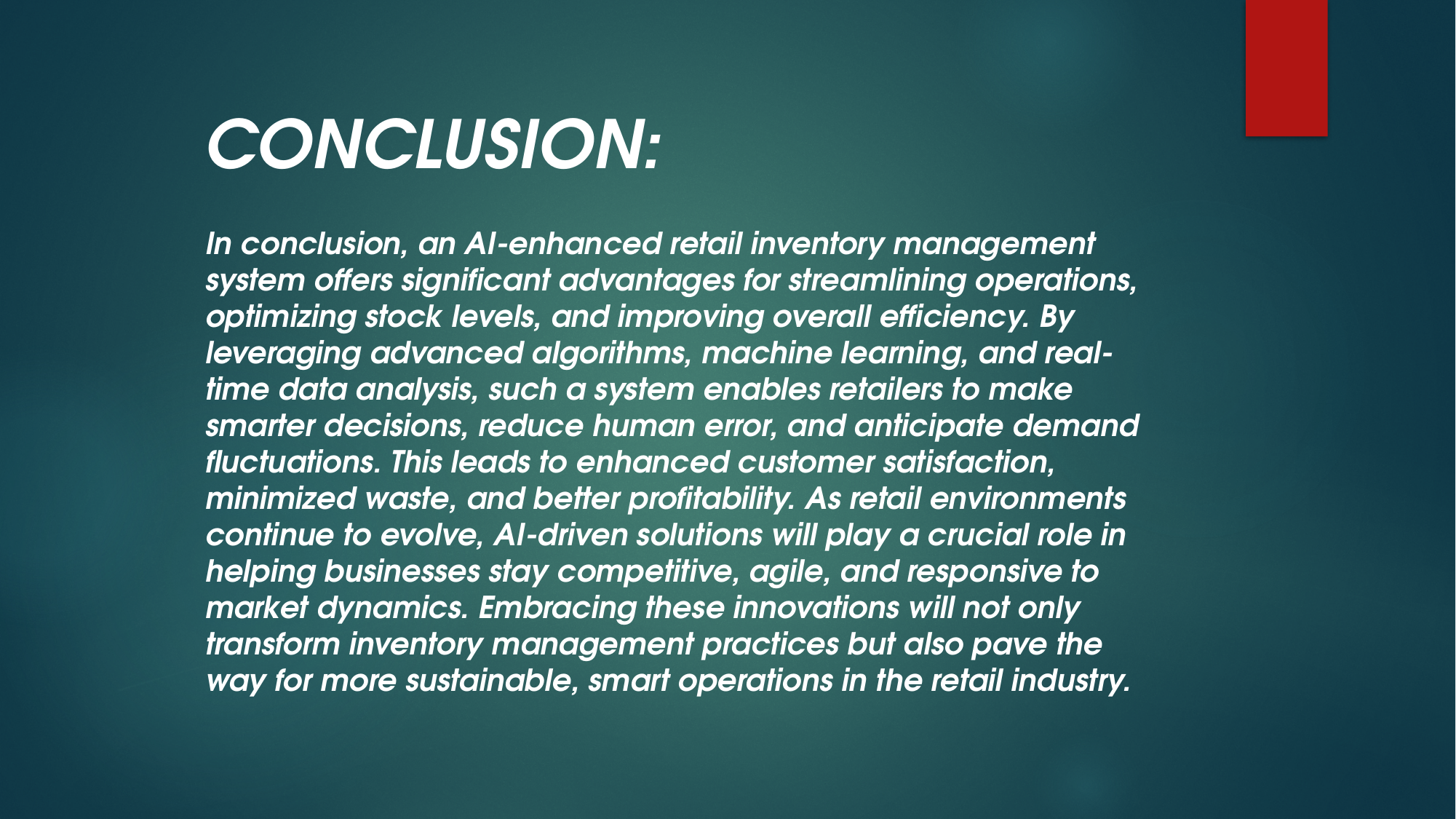

CONCLUSION:
In conclusion, an AI-enhanced retail inventory management system offers significant advantages for streamlining operations, optimizing stock levels, and improving overall efficiency. By leveraging advanced algorithms, machine learning, and real-time data analysis, such a system enables retailers to make smarter decisions, reduce human error, and anticipate demand fluctuations. This leads to enhanced customer satisfaction, minimized waste, and better profitability. As retail environments continue to evolve, AI-driven solutions will play a crucial role in helping businesses stay competitive, agile, and responsive to market dynamics. Embracing these innovations will not only transform inventory management practices but also pave the way for more sustainable, smart operations in the retail industry.